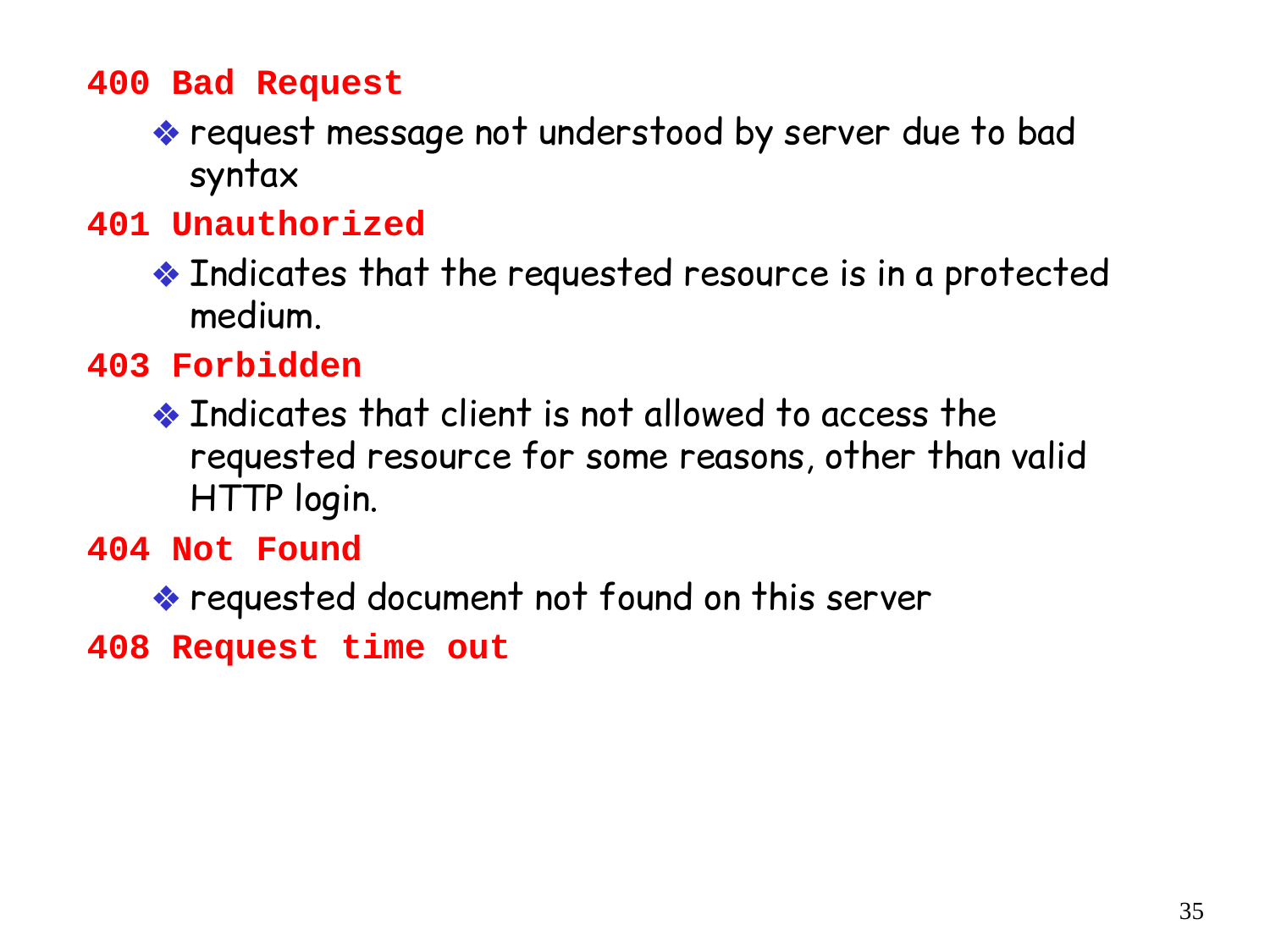

400 Bad Request
request message not understood by server due to bad syntax
401 Unauthorized
Indicates that the requested resource is in a protected medium.
403 Forbidden
Indicates that client is not allowed to access the requested resource for some reasons, other than valid HTTP login.
404 Not Found
requested document not found on this server
408 Request time out

35